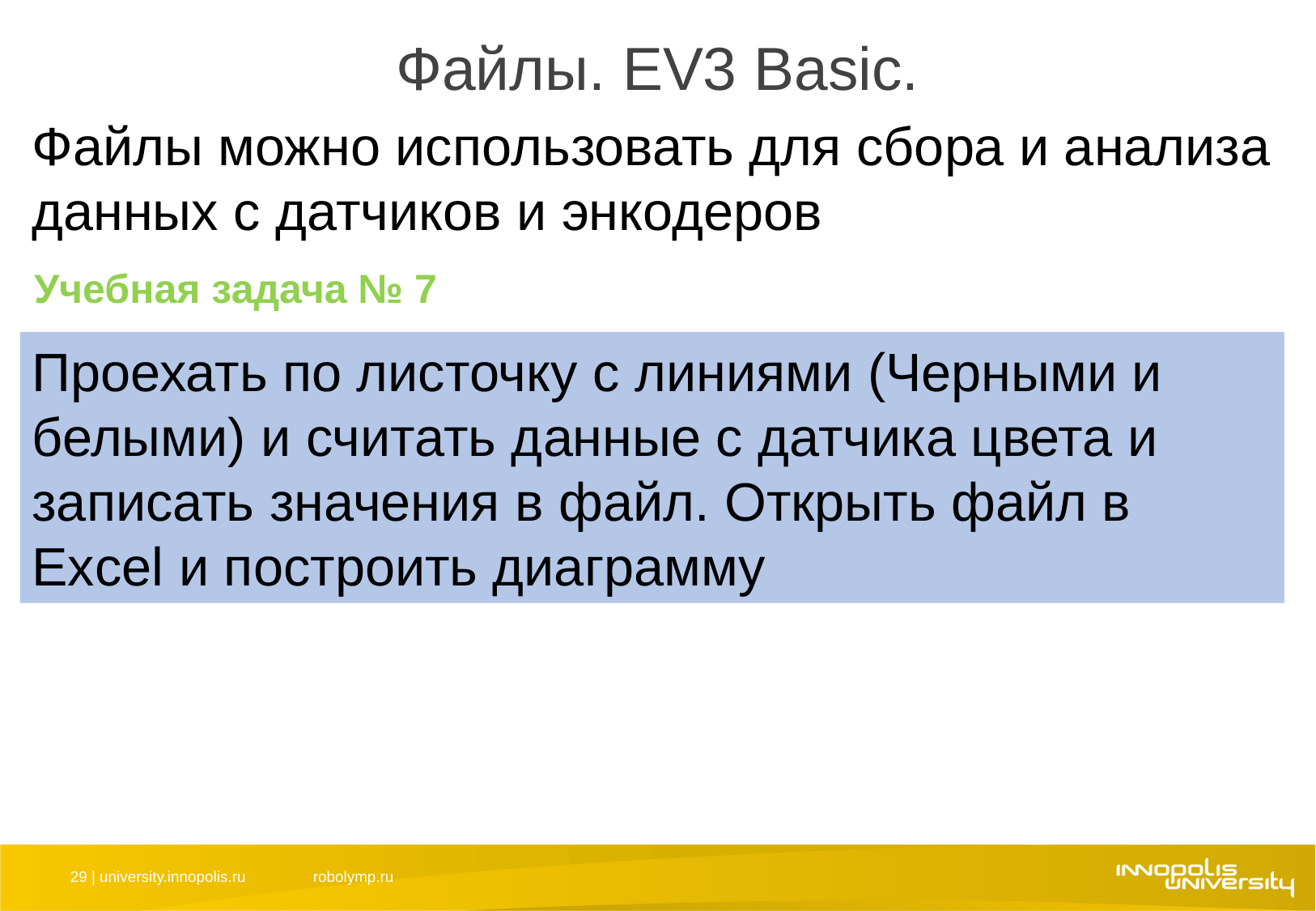

# Файлы. EV3 Basic.
Файлы можно использовать для сбора и анализа данных с датчиков и энкодеров
Учебная задача № 7
Проехать по листочку с линиями (Черными и белыми) и считать данные с датчика цвета и записать значения в файл. Открыть файл в Excel и построить диаграмму